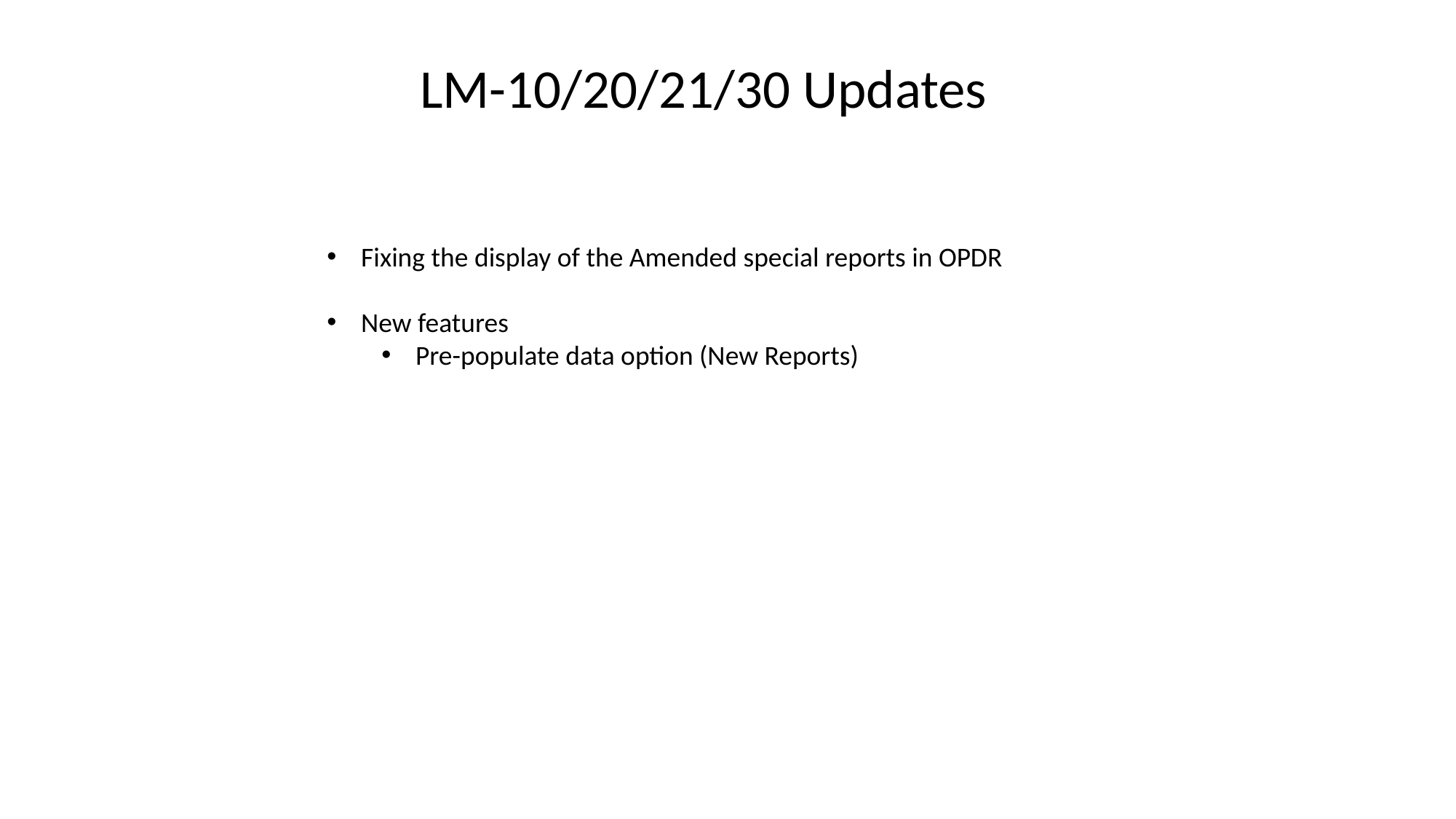

# LM-10/20/21/30 Updates
Fixing the display of the Amended special reports in OPDR

New features
Pre-populate data option (New Reports)